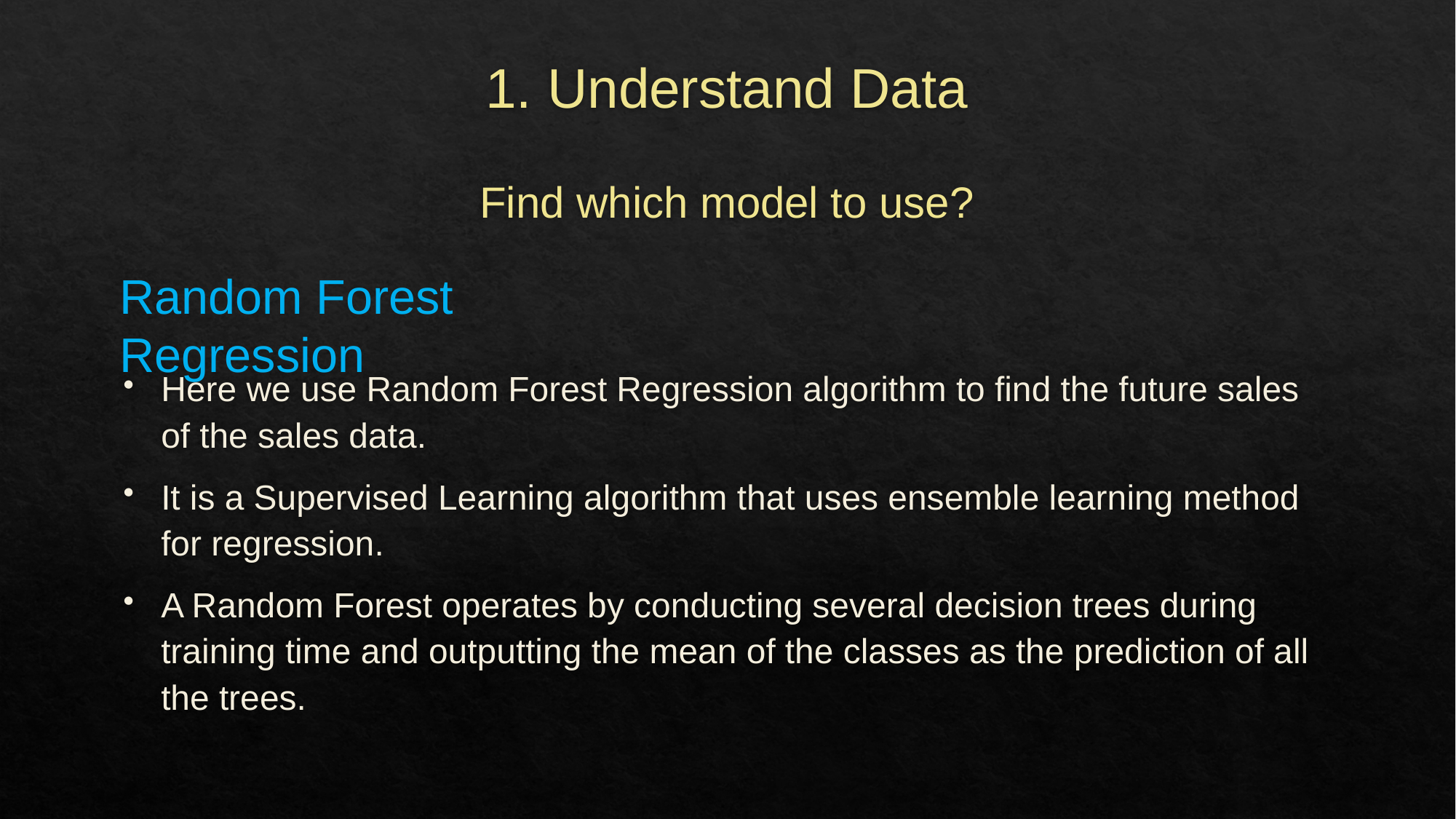

# 1. Understand Data Find which model to use?
Random Forest Regression
Here we use Random Forest Regression algorithm to find the future sales of the sales data.
It is a Supervised Learning algorithm that uses ensemble learning method for regression.
A Random Forest operates by conducting several decision trees during training time and outputting the mean of the classes as the prediction of all the trees.